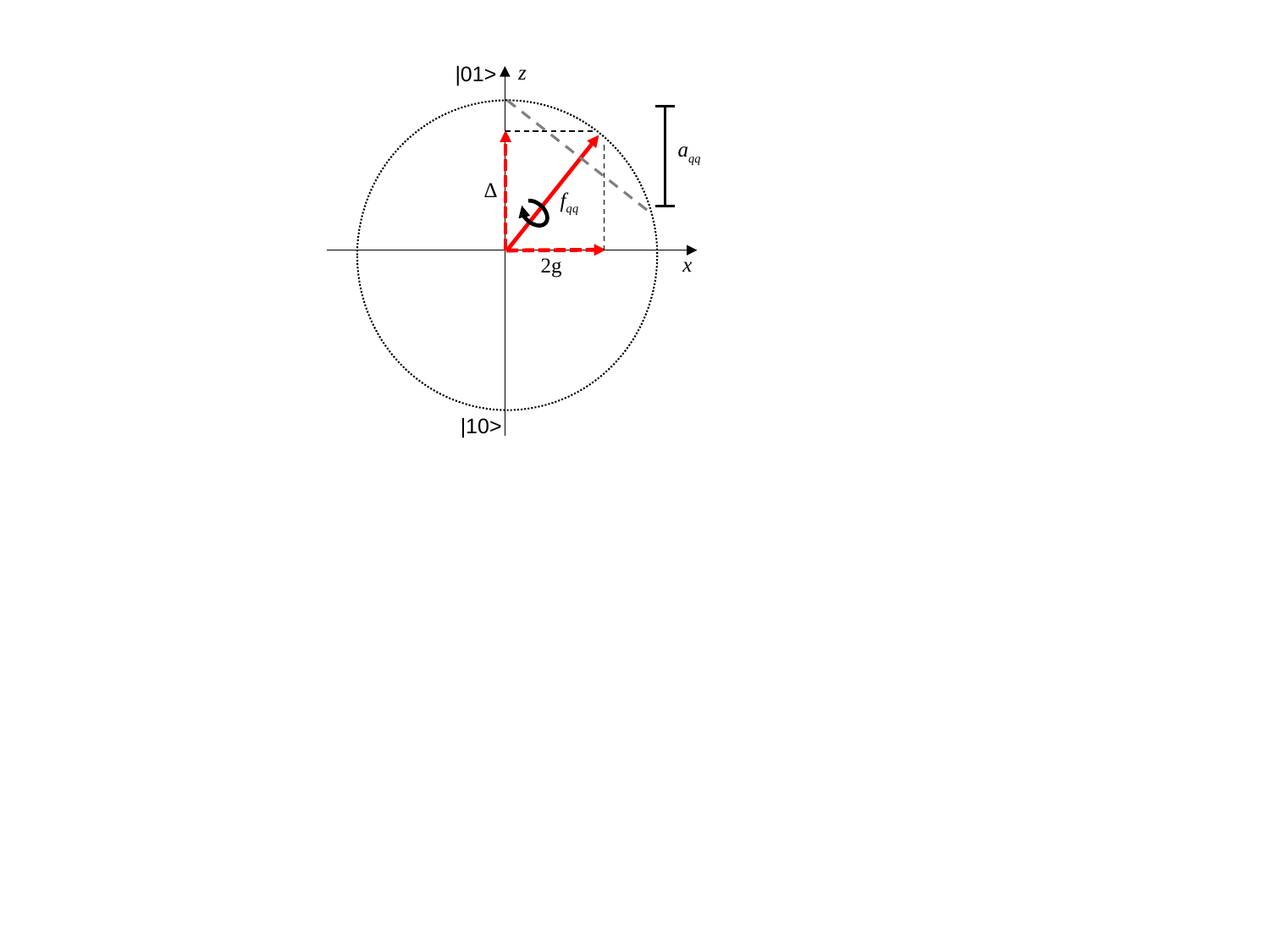

z
|01>

aqq
Δ
fqq

x
2g
|10>